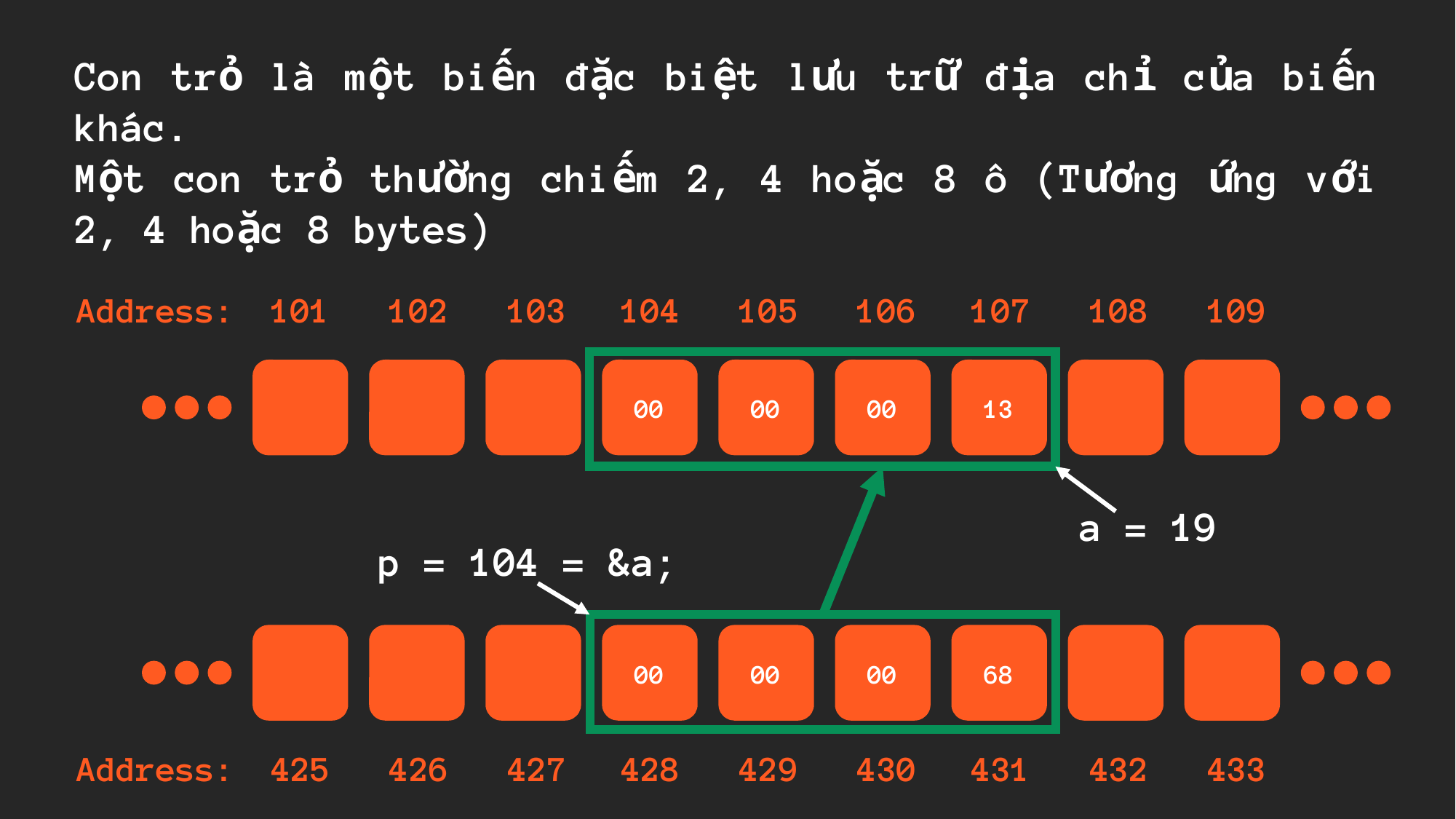

Con trỏ là một biến đặc biệt lưu trữ địa chỉ của biến khác.
Một con trỏ thường chiếm 2, 4 hoặc 8 ô (Tương ứng với 2, 4 hoặc 8 bytes)
Address:
106
109
105
108
103
104
107
102
101

00
00
00
13

00
00
00
68

Address:
430
433
429
432
427
428
431
426
425
a = 19
p = 104 = &a;